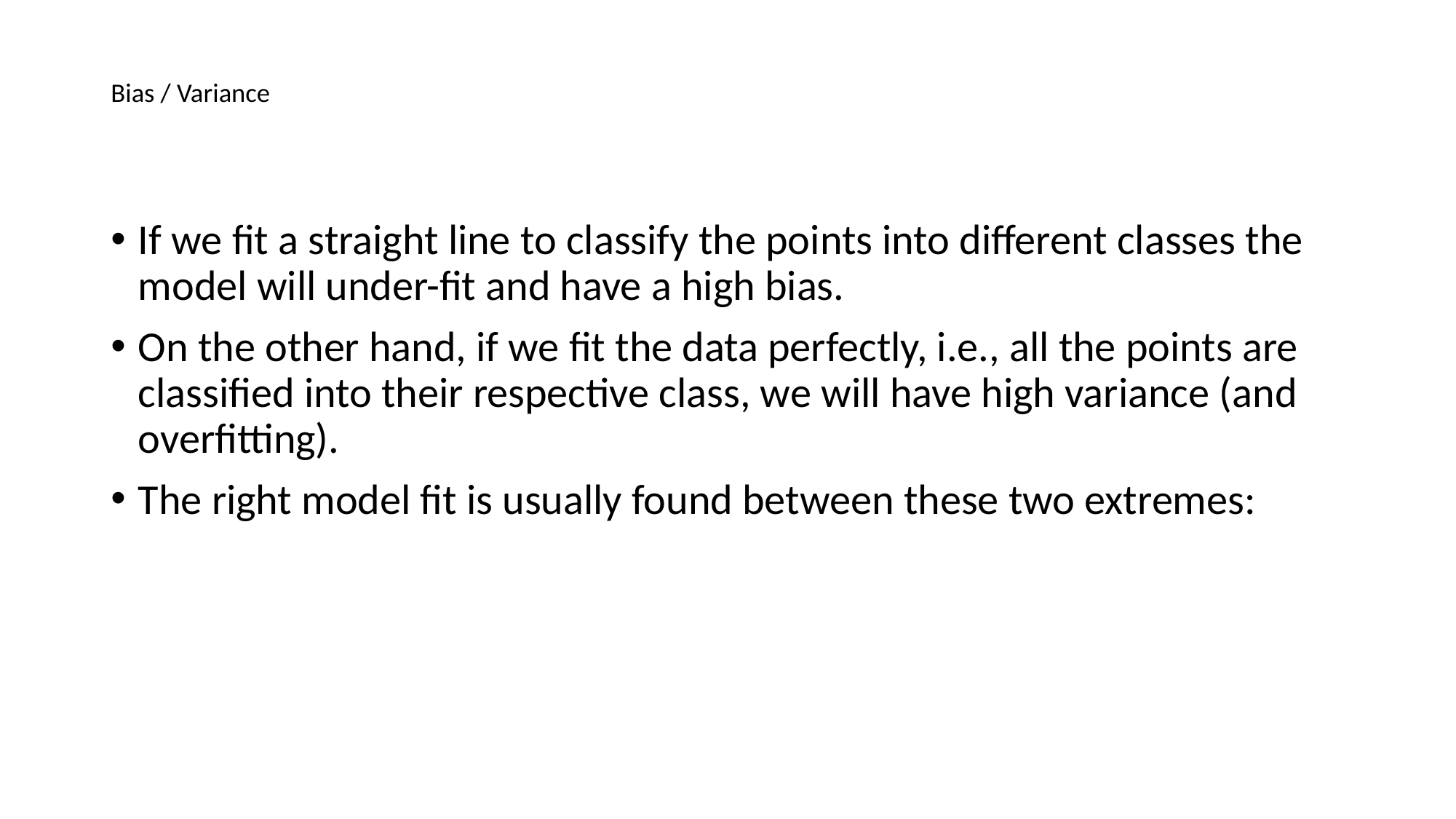

# Bias / Variance

If we fit a straight line to classify the points into different classes the model will under-fit and have a high bias.
On the other hand, if we fit the data perfectly, i.e., all the points are classified into their respective class, we will have high variance (and overfitting).
The right model fit is usually found between these two extremes: